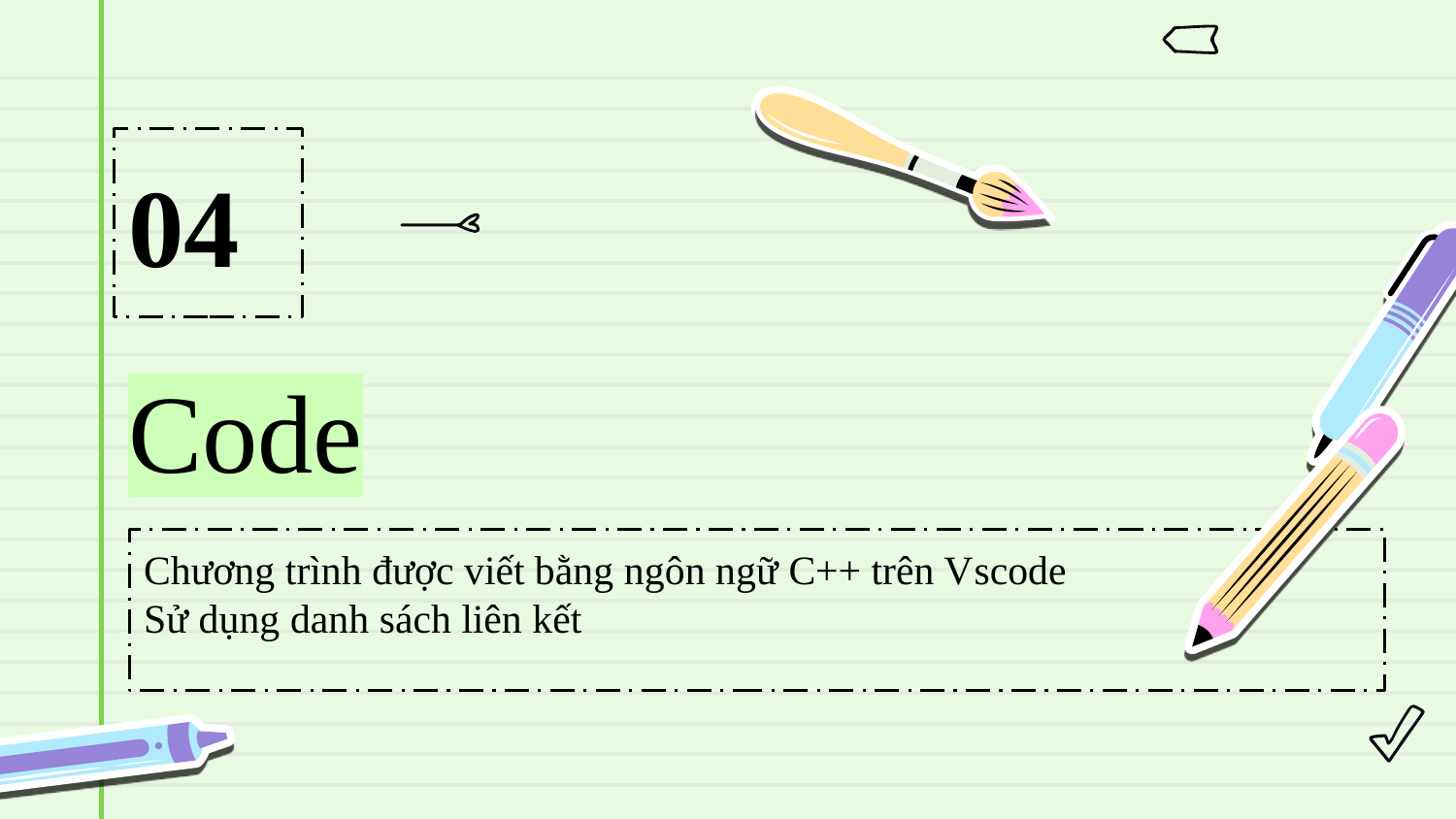

04

# Code

Chương trình được viết bằng ngôn ngữ C++ trên Vscode
Sử dụng danh sách liên kết